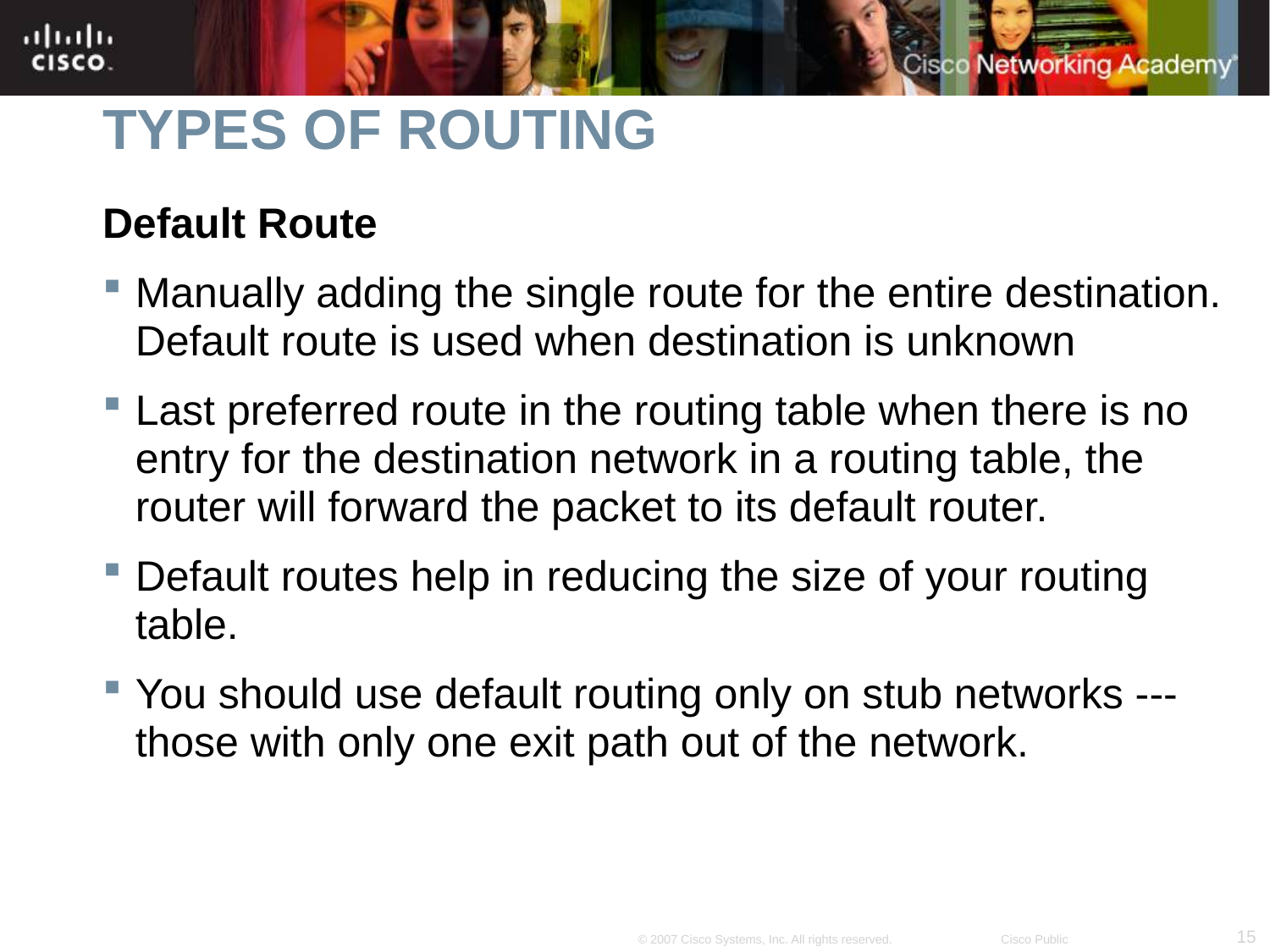

# TYPES OF ROUTING
Default Route
Manually adding the single route for the entire destination. Default route is used when destination is unknown
Last preferred route in the routing table when there is no entry for the destination network in a routing table, the router will forward the packet to its default router.
Default routes help in reducing the size of your routing table.
You should use default routing only on stub networks ---those with only one exit path out of the network.